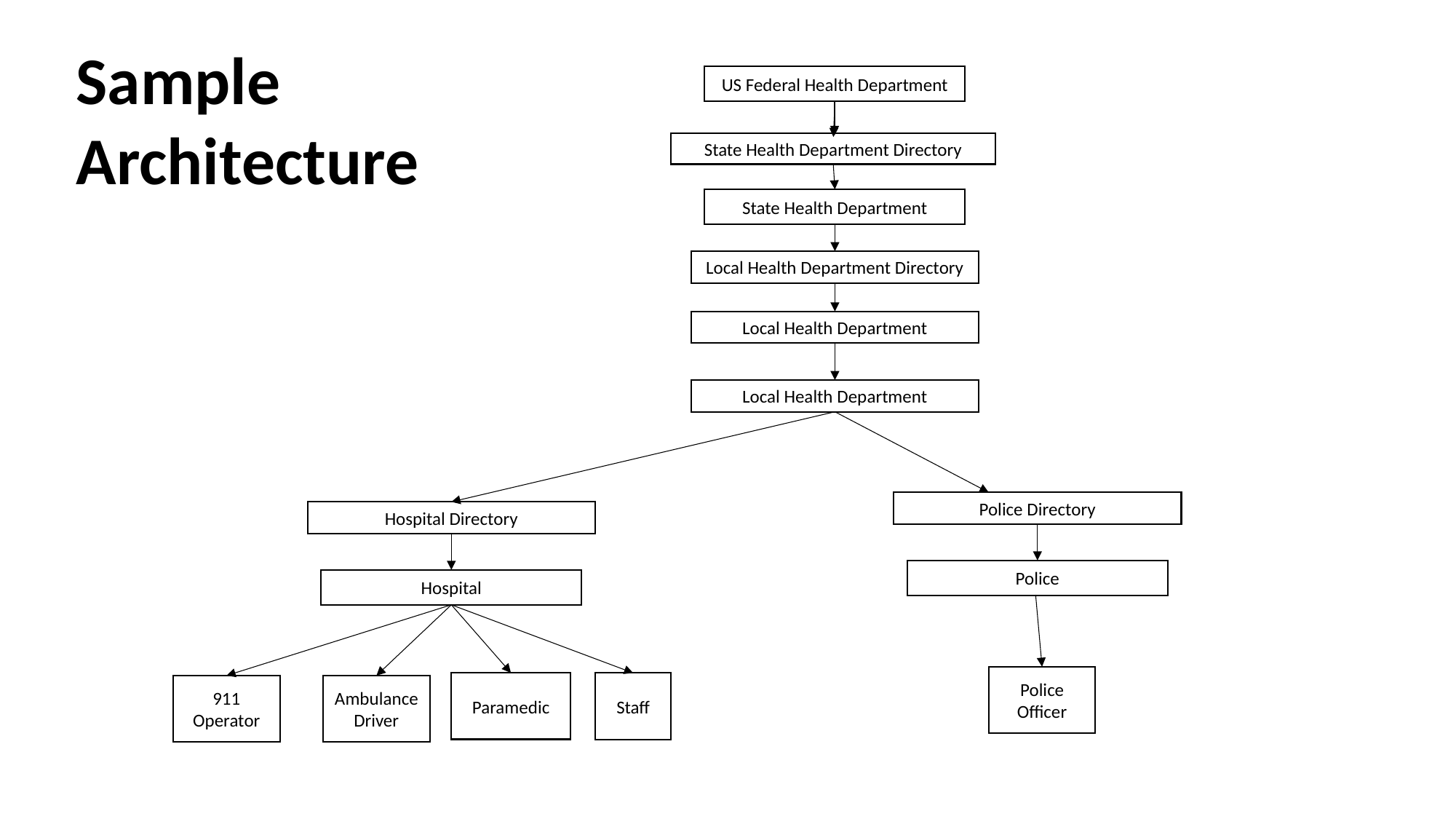

Sample Architecture
US Federal Health Department
State Health Department Directory
State Health Department
Local Health Department Directory
Local Health Department
Local Health Department
Police Directory
Hospital Directory
Police
Hospital
Police Officer
Paramedic
Staff
911 Operator
Ambulance Driver